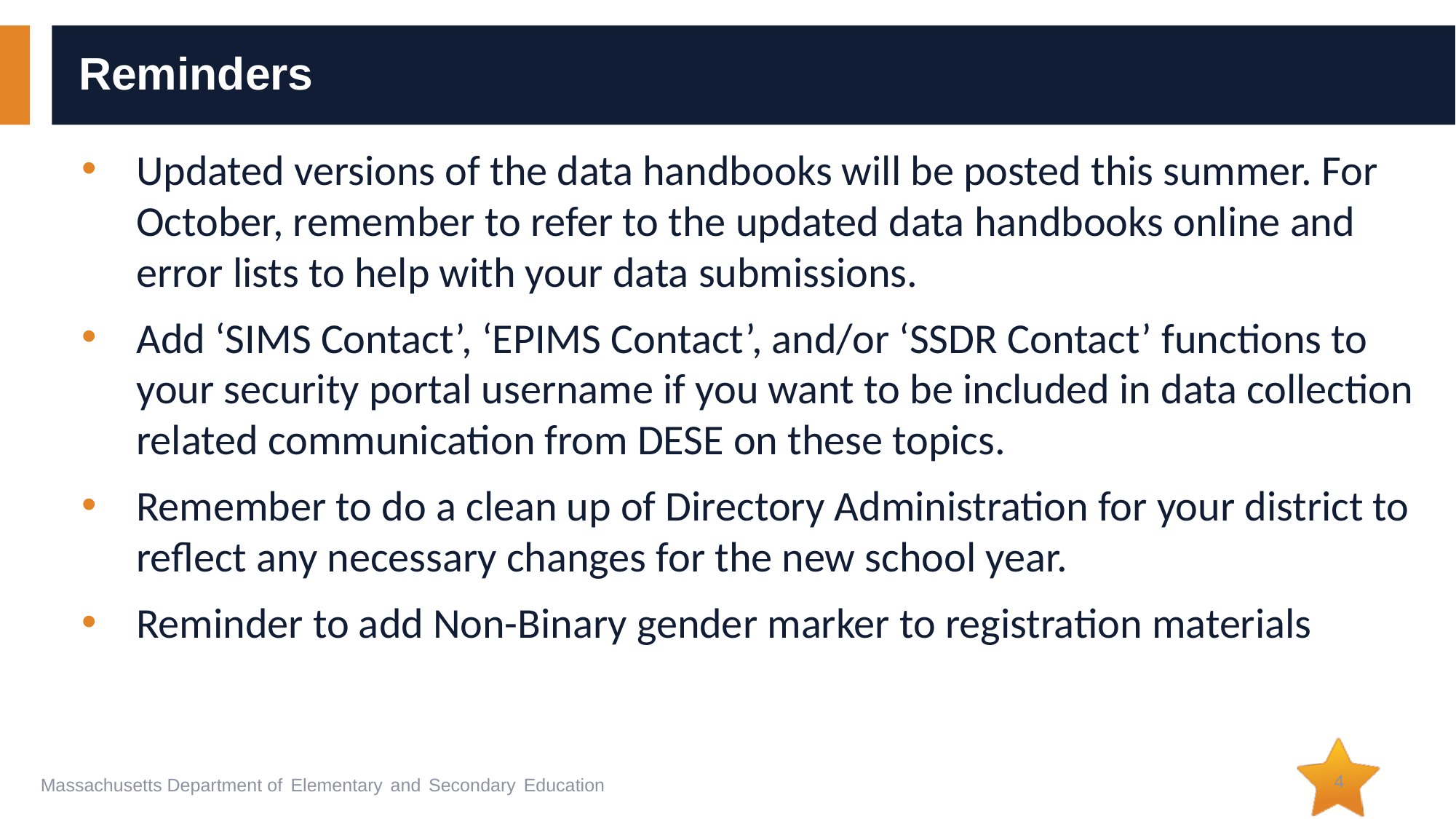

# Reminders
Updated versions of the data handbooks will be posted this summer. For October, remember to refer to the updated data handbooks online and error lists to help with your data submissions.
Add ‘SIMS Contact’, ‘EPIMS Contact’, and/or ‘SSDR Contact’ functions to your security portal username if you want to be included in data collection related communication from DESE on these topics.
Remember to do a clean up of Directory Administration for your district to reflect any necessary changes for the new school year.
Reminder to add Non-Binary gender marker to registration materials

4